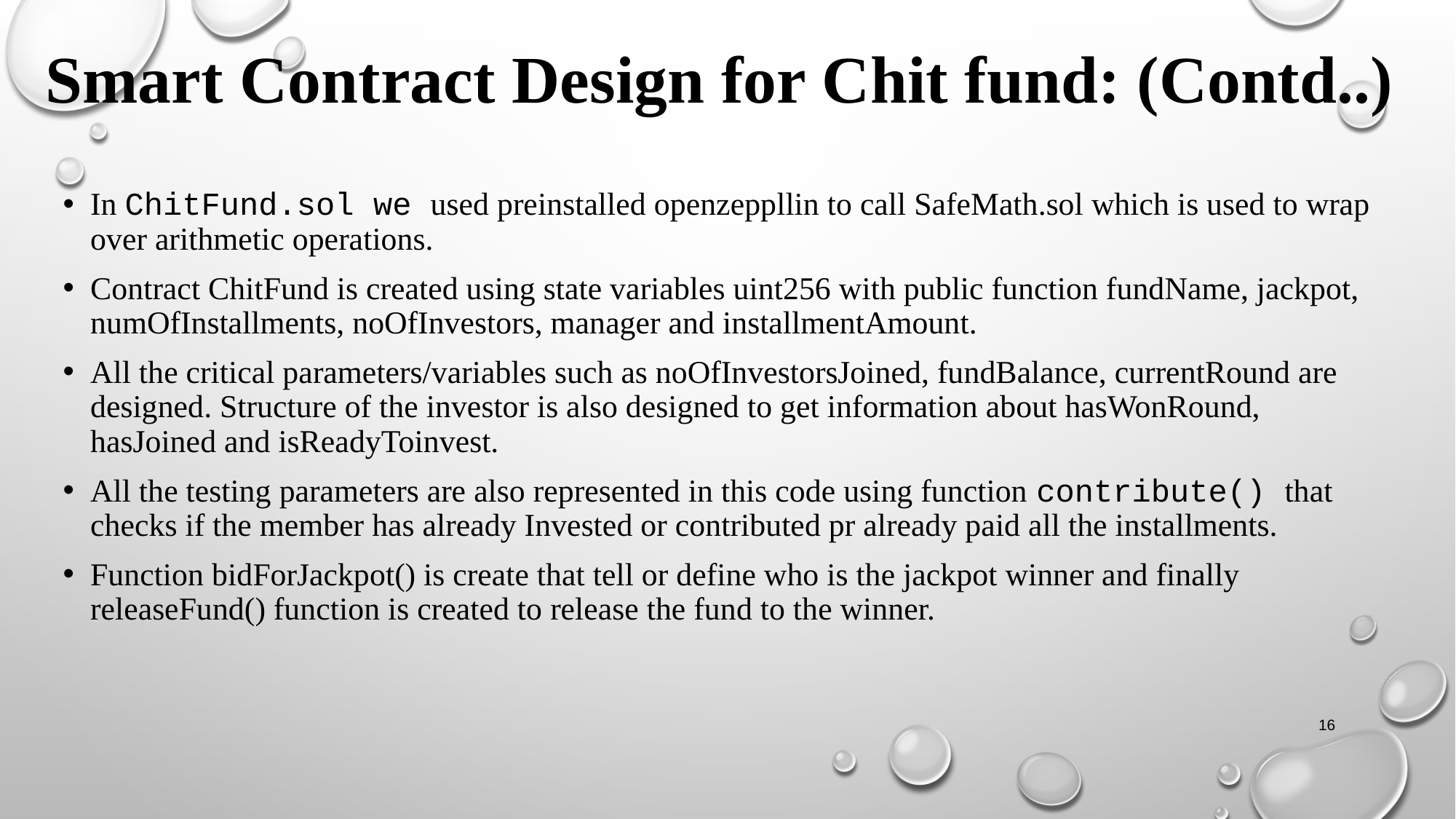

Smart Contract Design for Chit fund: (Contd..)
In ChitFund.sol we used preinstalled openzeppllin to call SafeMath.sol which is used to wrap over arithmetic operations.
Contract ChitFund is created using state variables uint256 with public function fundName, jackpot, numOfInstallments, noOfInvestors, manager and installmentAmount.
All the critical parameters/variables such as noOfInvestorsJoined, fundBalance, currentRound are designed. Structure of the investor is also designed to get information about hasWonRound, hasJoined and isReadyToinvest.
All the testing parameters are also represented in this code using function contribute() that checks if the member has already Invested or contributed pr already paid all the installments.
Function bidForJackpot() is create that tell or define who is the jackpot winner and finally releaseFund() function is created to release the fund to the winner.

16